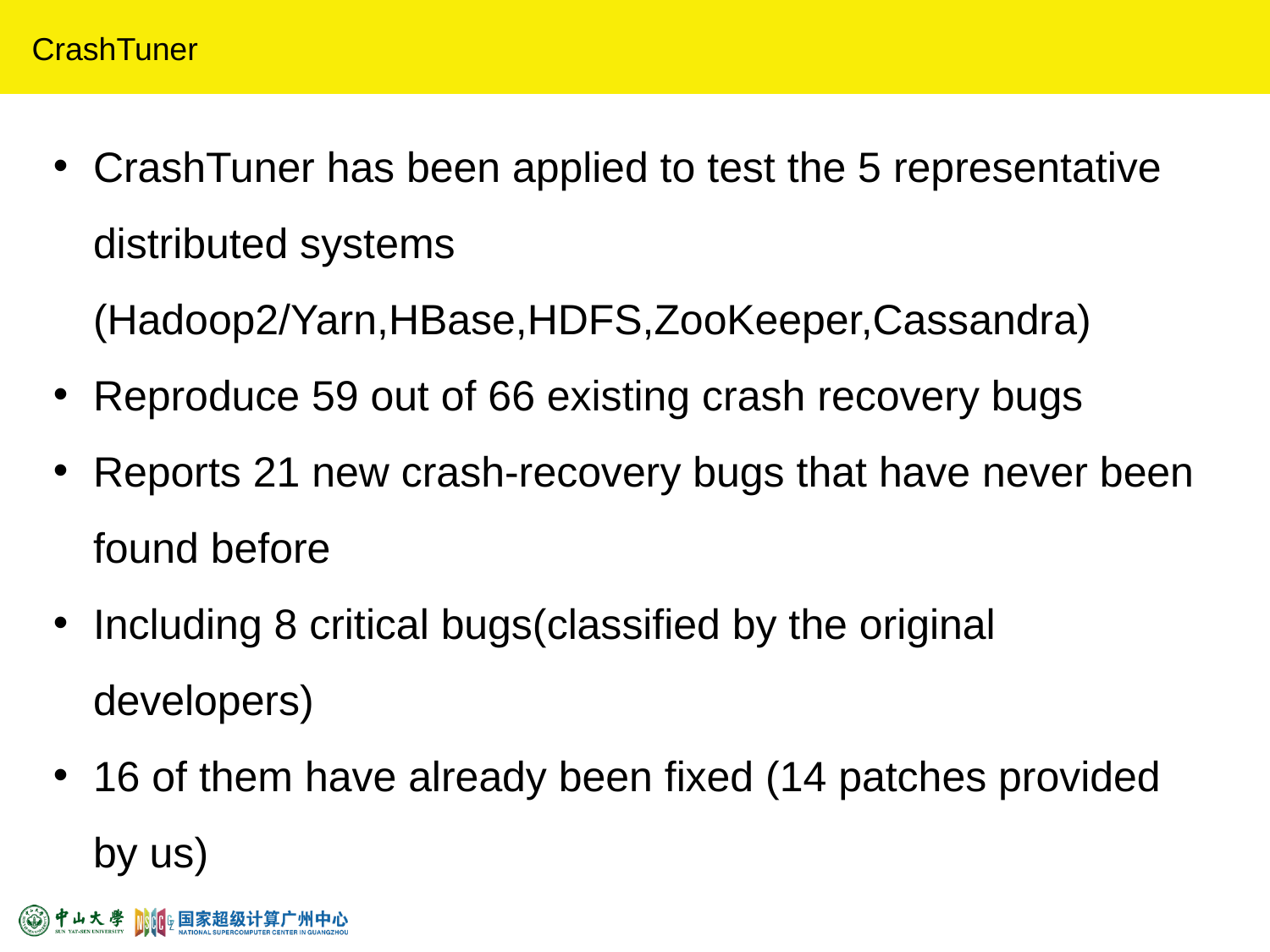

CrashTuner
CrashTuner has been applied to test the 5 representative distributed systems (Hadoop2/Yarn,HBase,HDFS,ZooKeeper,Cassandra)
Reproduce 59 out of 66 existing crash recovery bugs
Reports 21 new crash-recovery bugs that have never been found before
Including 8 critical bugs(classified by the original developers)
16 of them have already been fixed (14 patches provided by us)